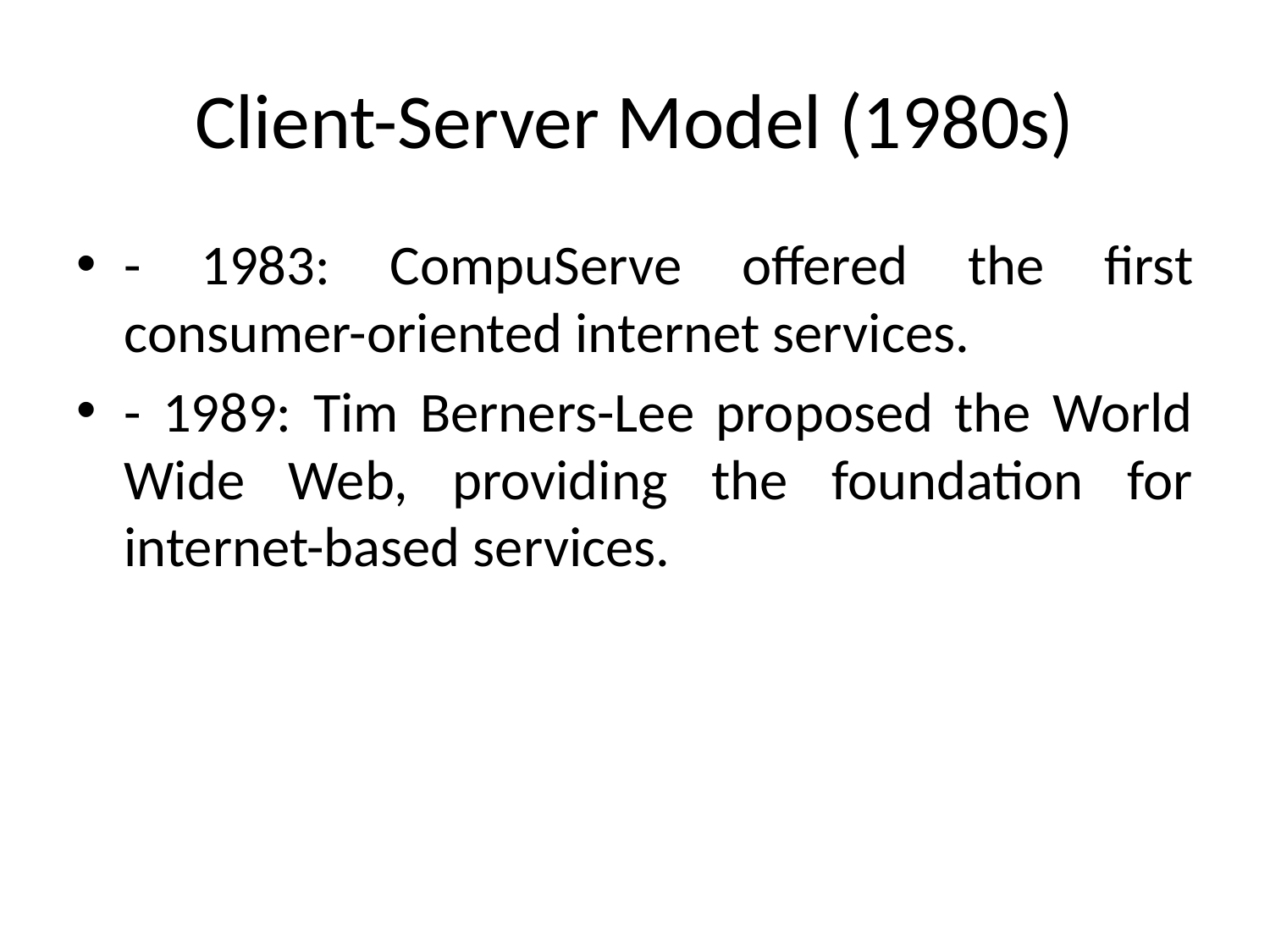

# Client-Server Model (1980s)
- 1983: CompuServe offered the first consumer-oriented internet services.
- 1989: Tim Berners-Lee proposed the World Wide Web, providing the foundation for internet-based services.